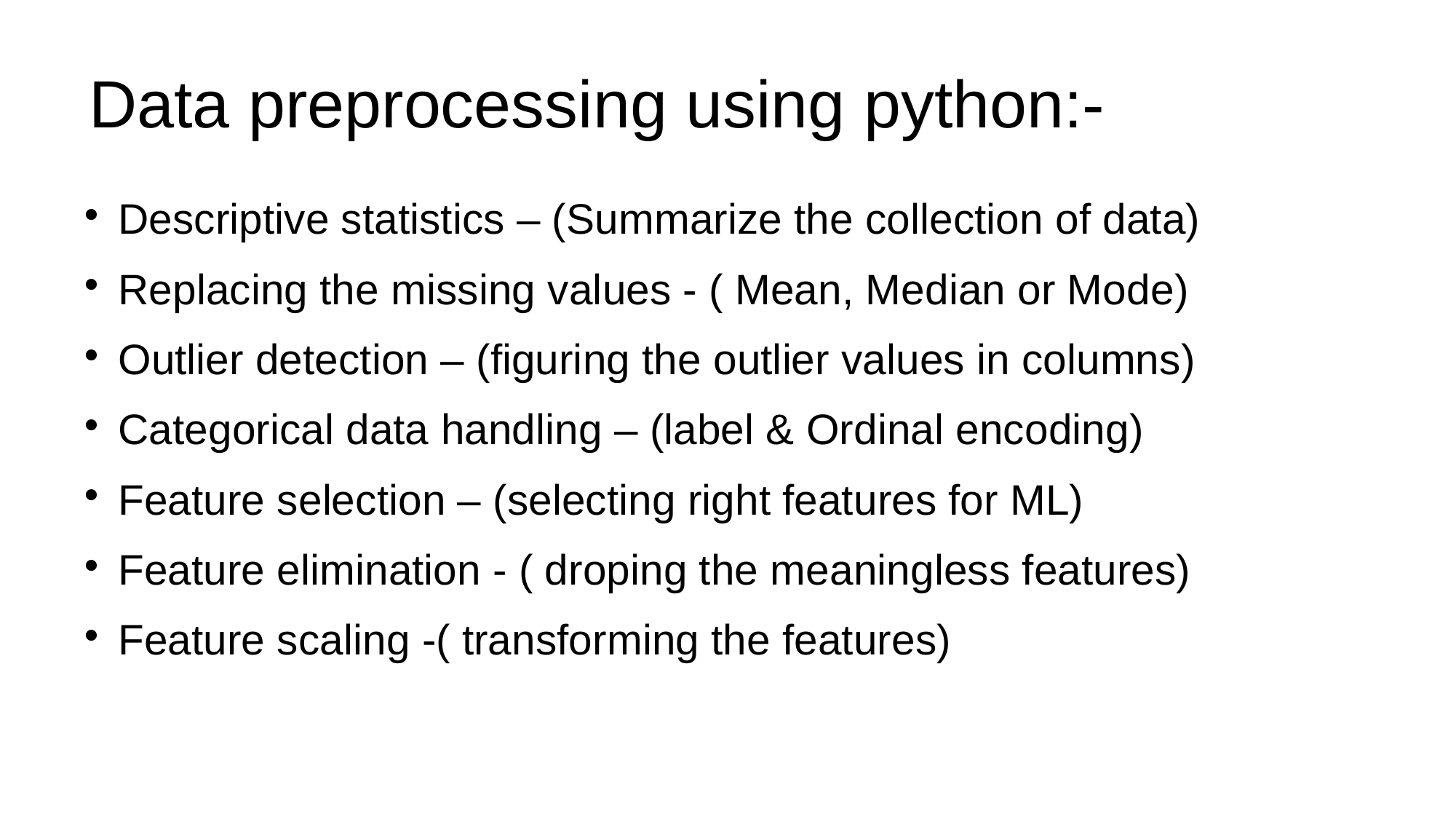

Data preprocessing using python:-
Descriptive statistics – (Summarize the collection of data)
Replacing the missing values - ( Mean, Median or Mode)
Outlier detection – (figuring the outlier values in columns)
Categorical data handling – (label & Ordinal encoding)
Feature selection – (selecting right features for ML)
Feature elimination - ( droping the meaningless features)
Feature scaling -( transforming the features)